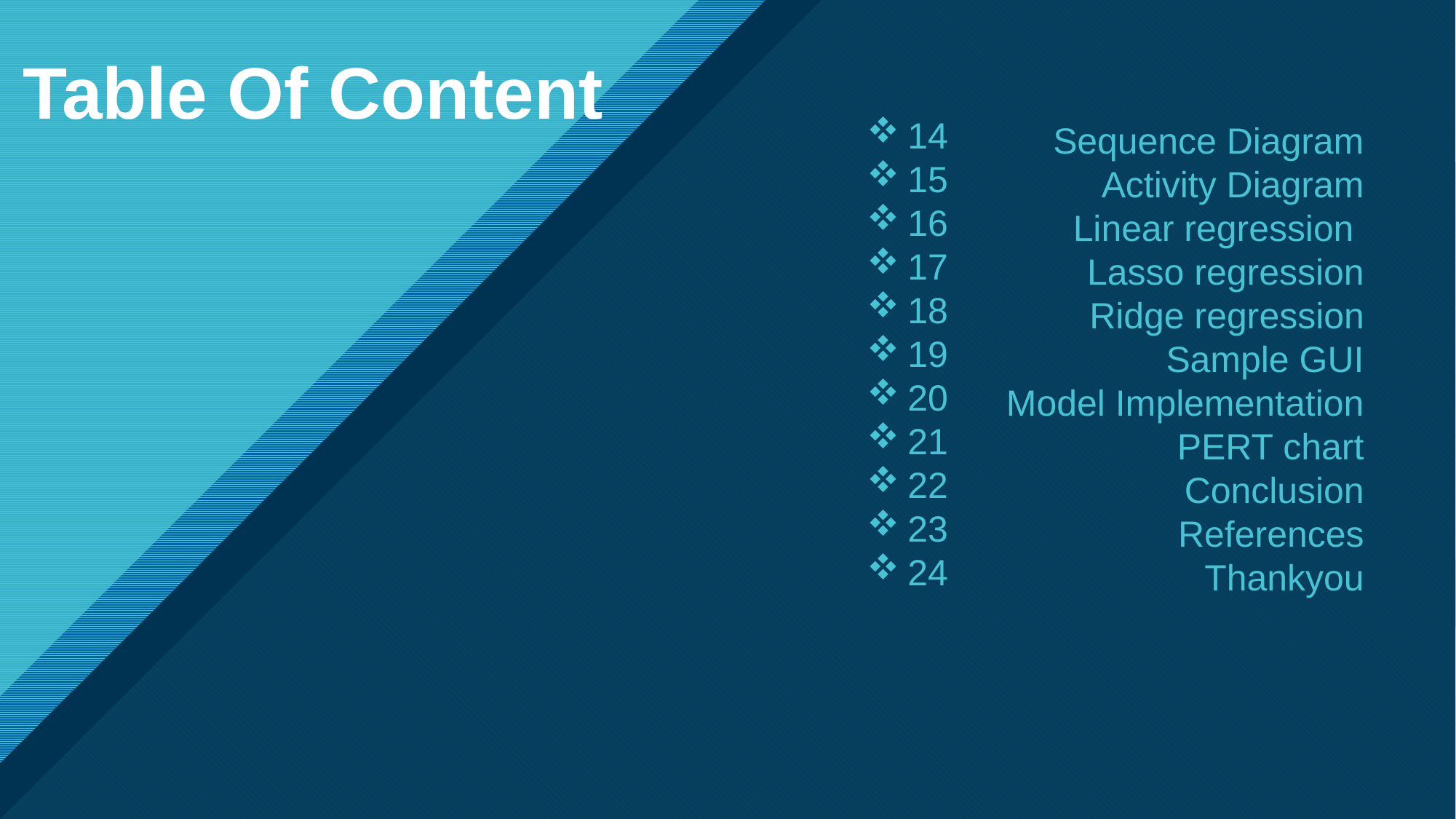

Sequence Diagram
Activity Diagram
Linear regression
Lasso regression
Ridge regression
Sample GUI
Model Implementation
PERT chart
Conclusion
References
Thankyou

# Table Of Content
14
15
16
17
18
19
20
21
22
23
24